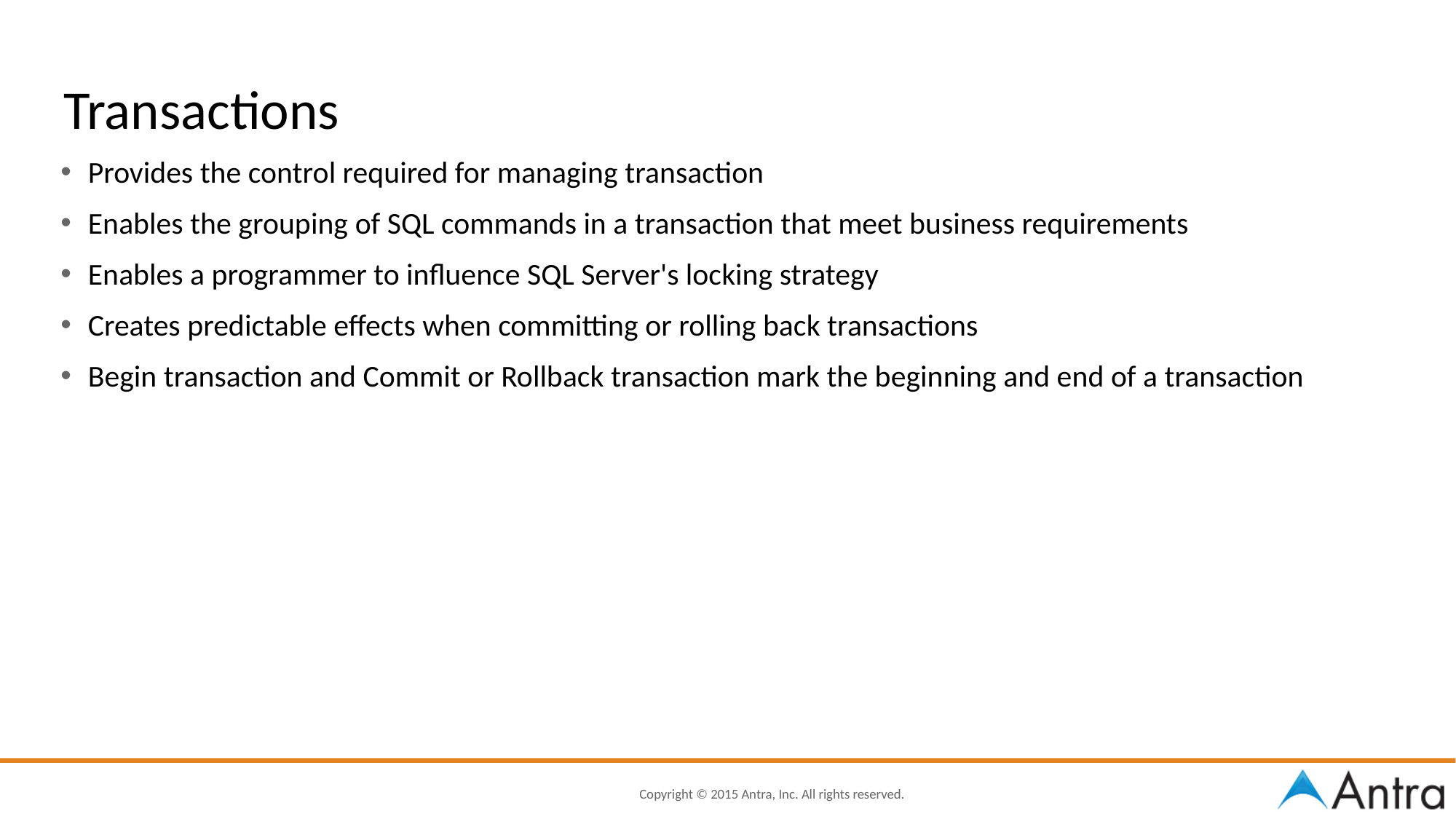

# Transactions
Provides the control required for managing transaction
Enables the grouping of SQL commands in a transaction that meet business requirements
Enables a programmer to influence SQL Server's locking strategy
Creates predictable effects when committing or rolling back transactions
Begin transaction and Commit or Rollback transaction mark the beginning and end of a transaction